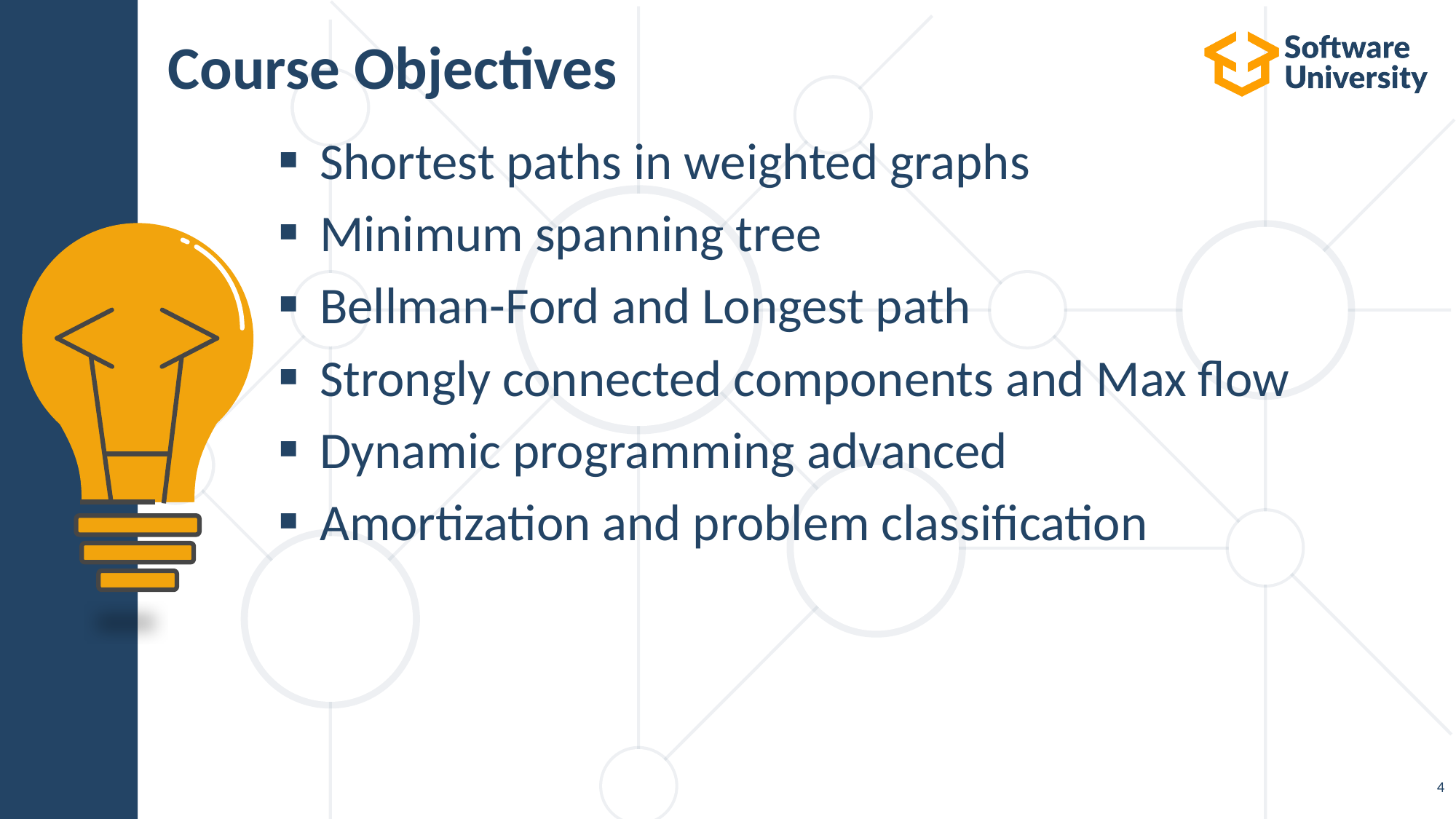

# Course Objectives
Shortest paths in weighted graphs
Minimum spanning tree
Bellman-Ford and Longest path
Strongly connected components and Max flow
Dynamic programming advanced
Amortization and problem classification
4